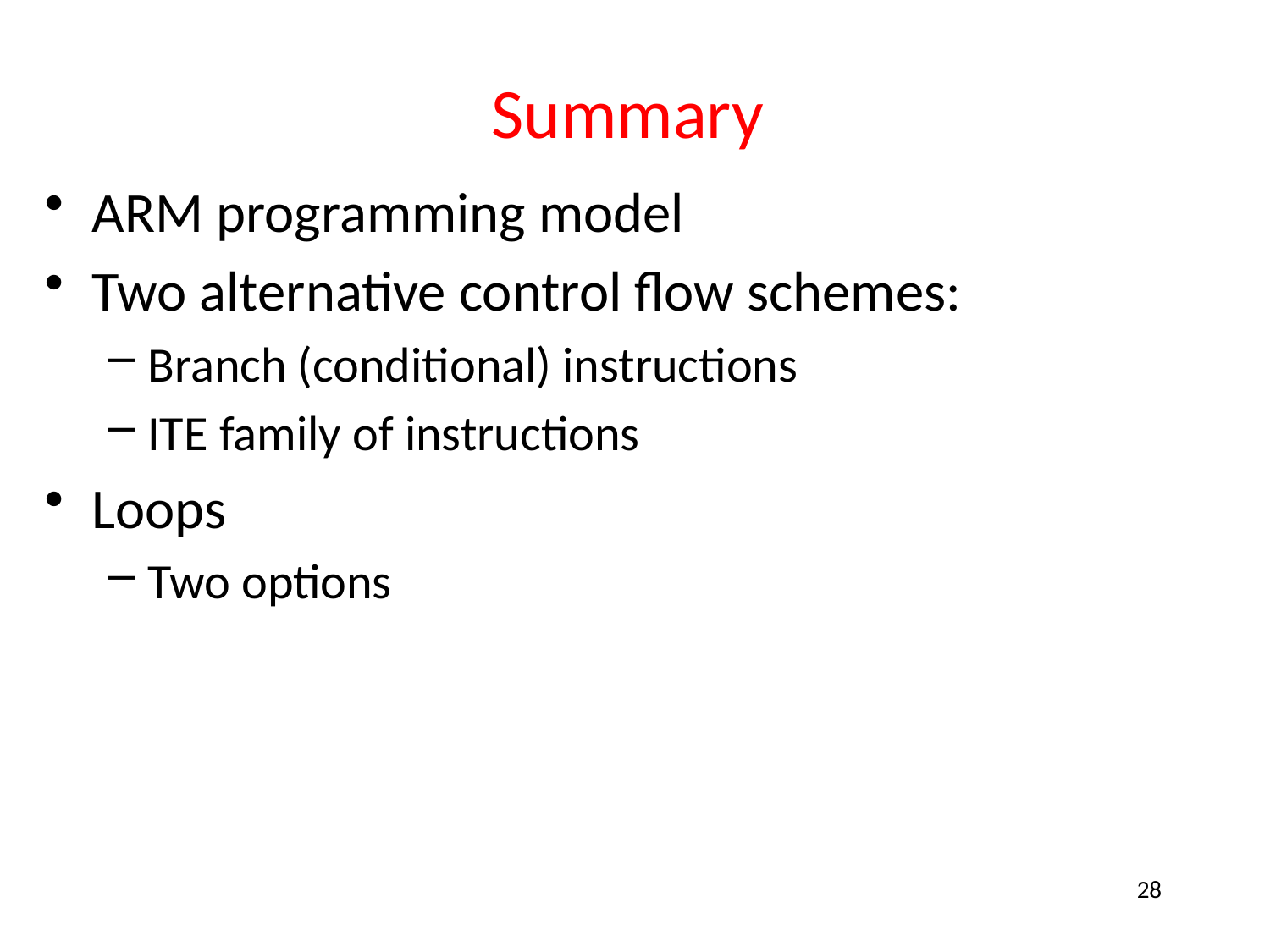

Summary
ARM programming model
Two alternative control flow schemes:
Branch (conditional) instructions
ITE family of instructions
Loops
Two options
28